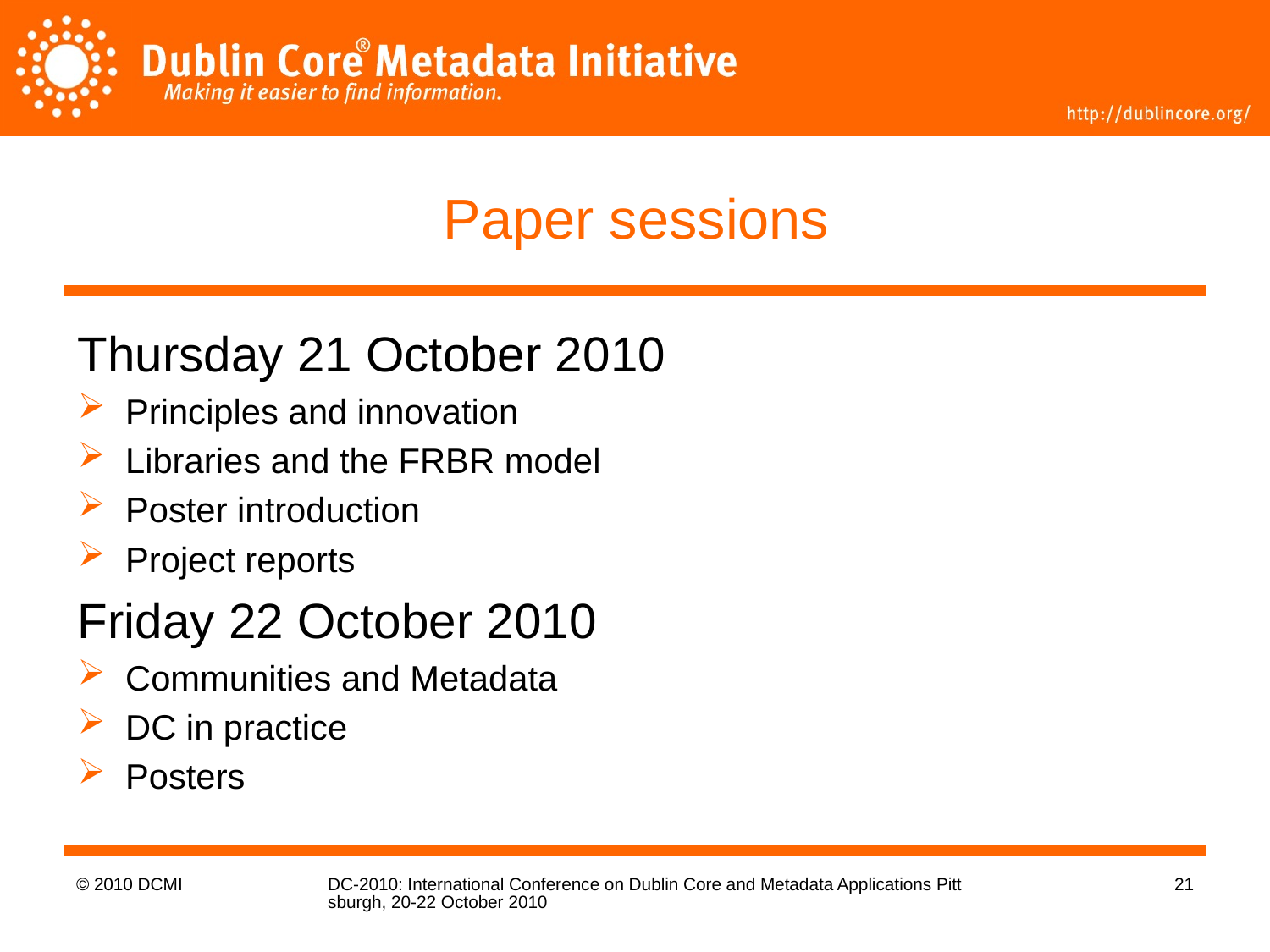

# Paper sessions
Thursday 21 October 2010
Principles and innovation
Libraries and the FRBR model
Poster introduction
Project reports
Friday 22 October 2010
Communities and Metadata
DC in practice
Posters
© 2010 DCMI
DC-2010: International Conference on Dublin Core and Metadata Applications Pittsburgh, 20-22 October 2010
21